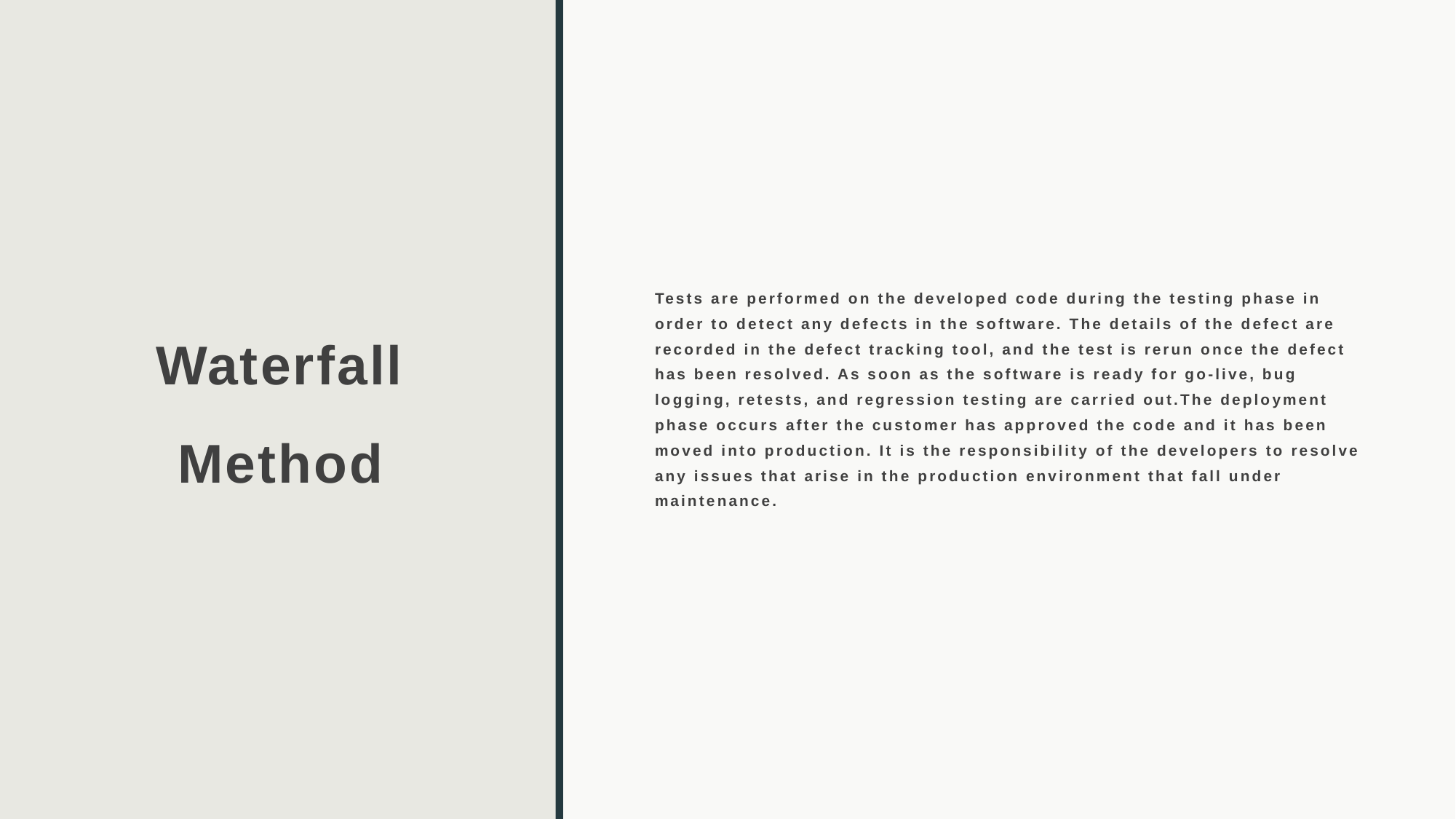

# Waterfall Method
Tests are performed on the developed code during the testing phase in order to detect any defects in the software. The details of the defect are recorded in the defect tracking tool, and the test is rerun once the defect has been resolved. As soon as the software is ready for go-live, bug logging, retests, and regression testing are carried out.The deployment phase occurs after the customer has approved the code and it has been moved into production. It is the responsibility of the developers to resolve any issues that arise in the production environment that fall under maintenance.